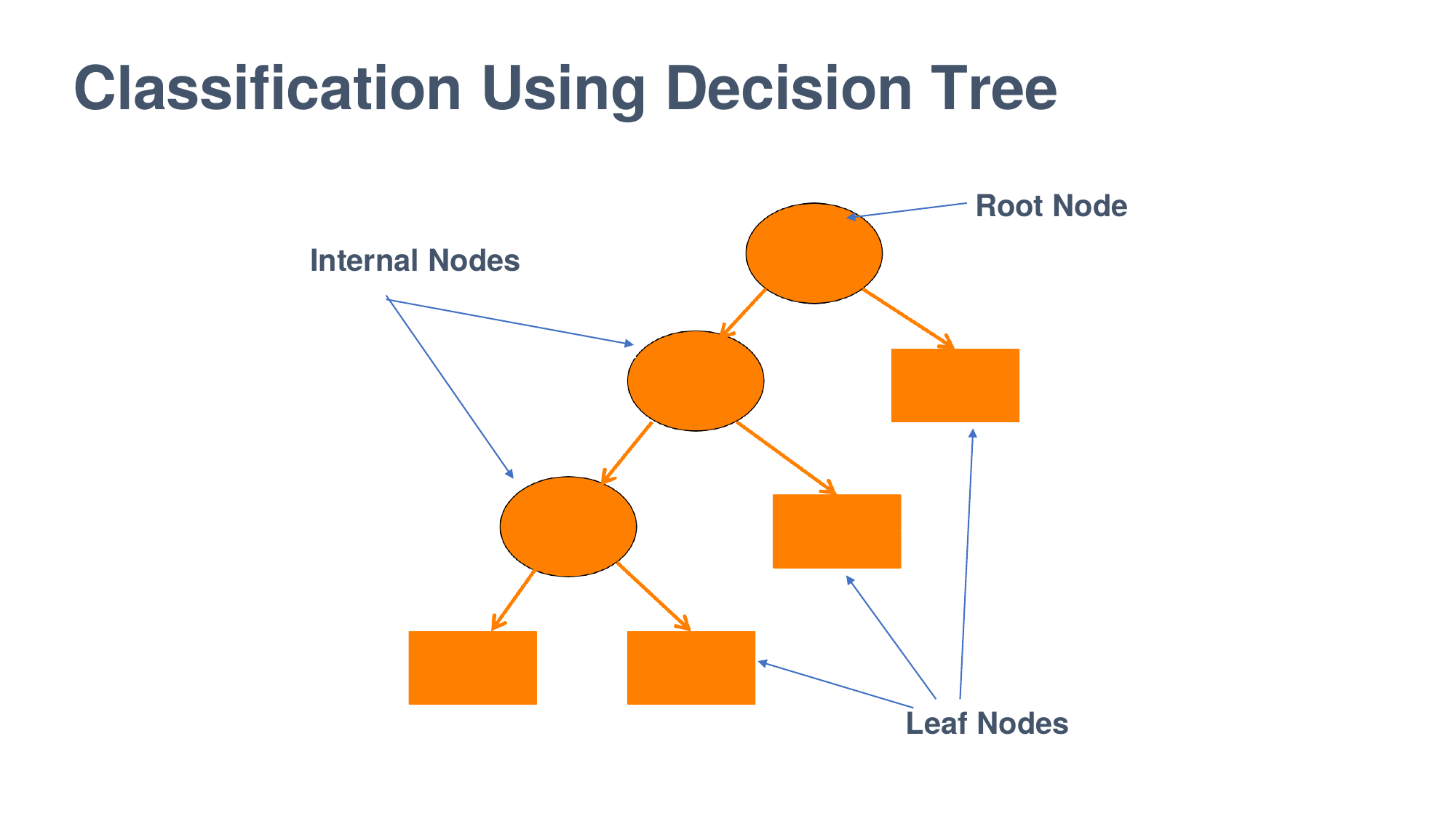

# Classification Using Decision Tree
Root Node
Internal Nodes

Leaf Nodes